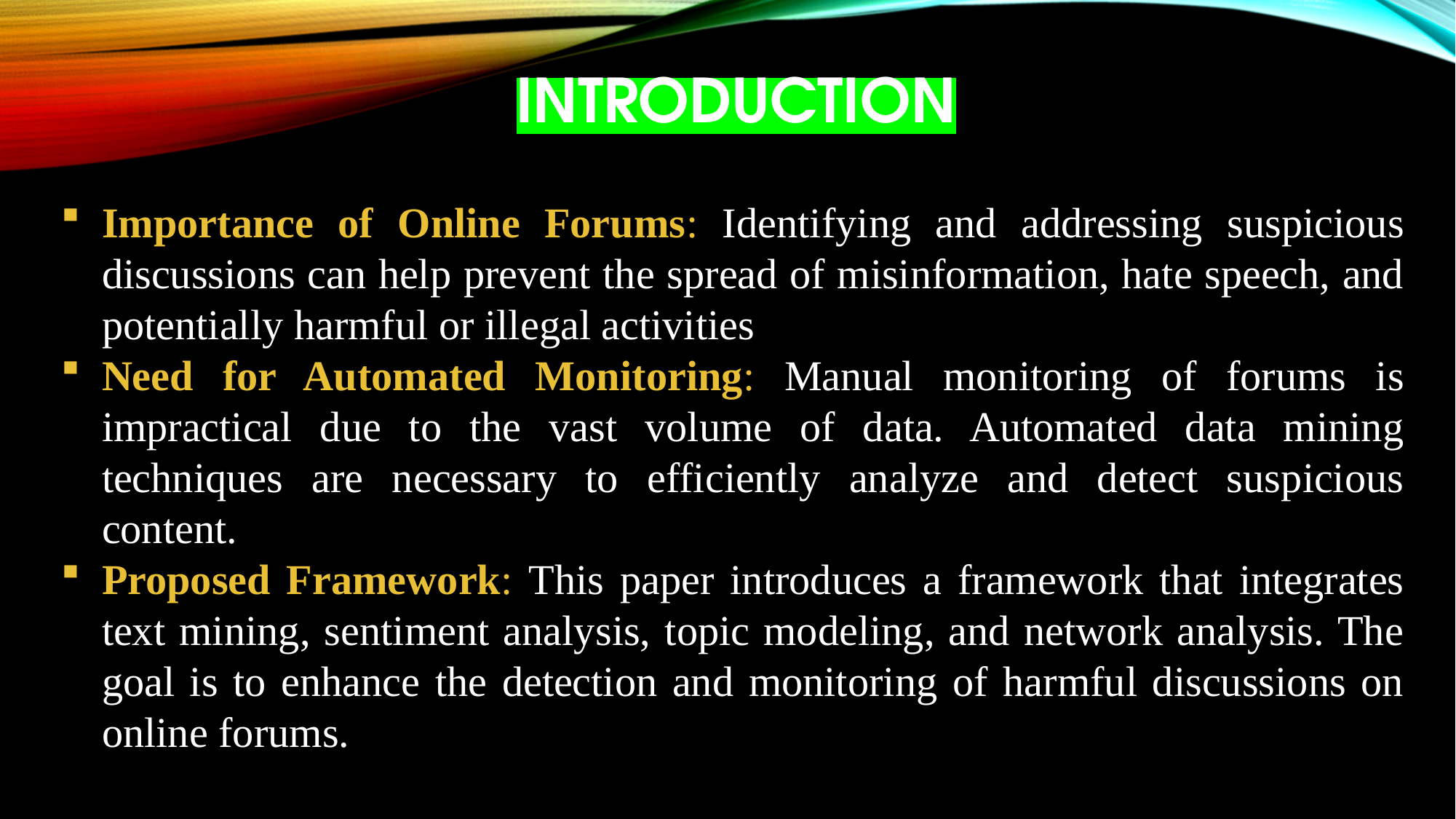

# Introduction
Importance of Online Forums: Identifying and addressing suspicious discussions can help prevent the spread of misinformation, hate speech, and potentially harmful or illegal activities
Need for Automated Monitoring: Manual monitoring of forums is impractical due to the vast volume of data. Automated data mining techniques are necessary to efficiently analyze and detect suspicious content.
Proposed Framework: This paper introduces a framework that integrates text mining, sentiment analysis, topic modeling, and network analysis. The goal is to enhance the detection and monitoring of harmful discussions on online forums.